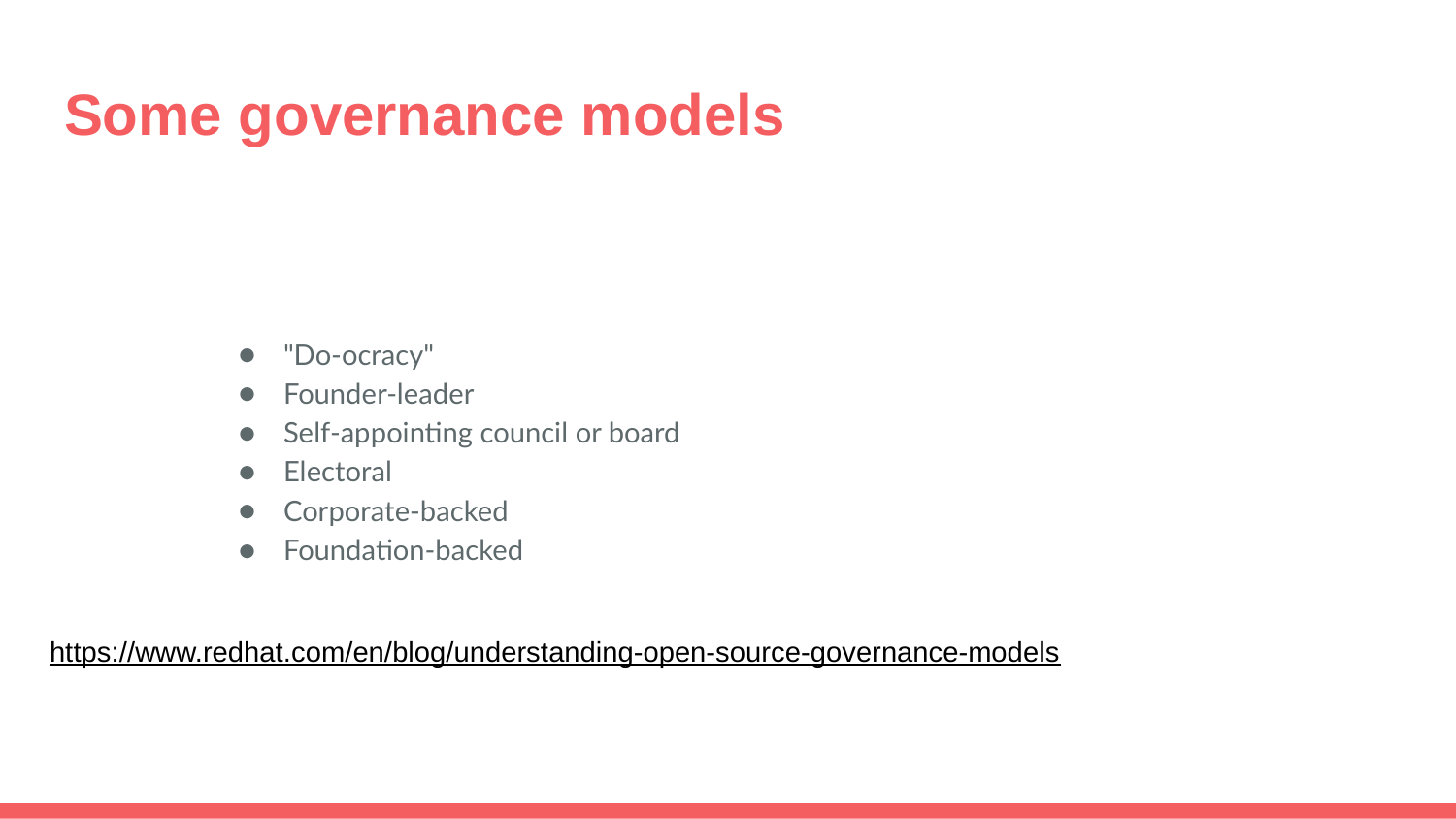

# Some governance models
"Do-ocracy"
Founder-leader
Self-appointing council or board
Electoral
Corporate-backed
Foundation-backed
https://www.redhat.com/en/blog/understanding-open-source-governance-models